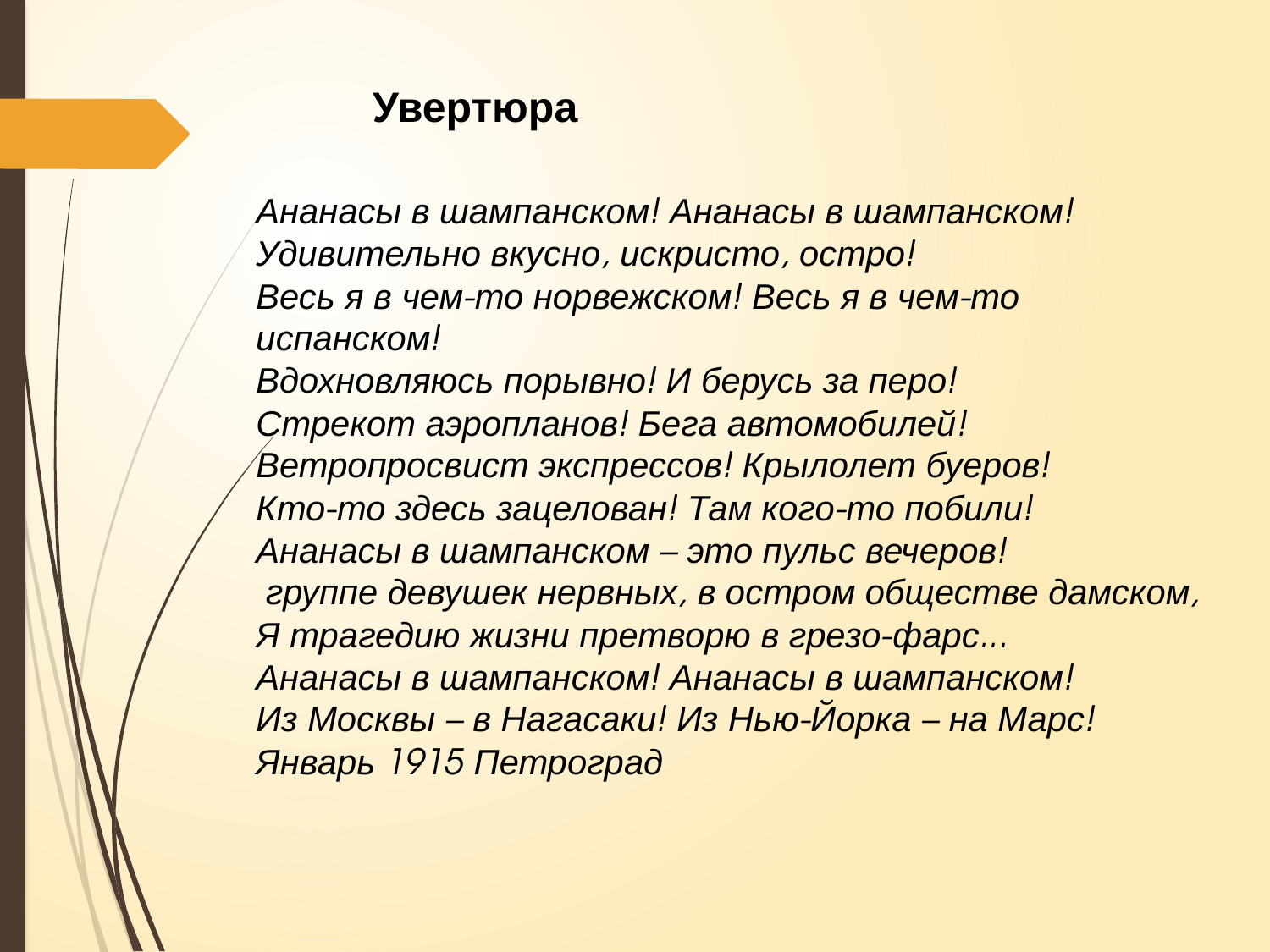

Увертюра
Ананасы в шампанском! Ананасы в шампанском!
Удивительно вкусно, искристо, остро!
Весь я в чем-то норвежском! Весь я в чем-то испанском!
Вдохновляюсь порывно! И берусь за перо!
Стрекот аэропланов! Бега автомобилей!
Ветропросвист экспрессов! Крылолет буеров!
Кто-то здесь зацелован! Там кого-то побили!
Ананасы в шампанском – это пульс вечеров!
 группе девушек нервных, в остром обществе дамском,
Я трагедию жизни претворю в грезо-фарс...
Ананасы в шампанском! Ананасы в шампанском!
Из Москвы – в Нагасаки! Из Нью-Йорка – на Марс!
Январь 1915 Петроград